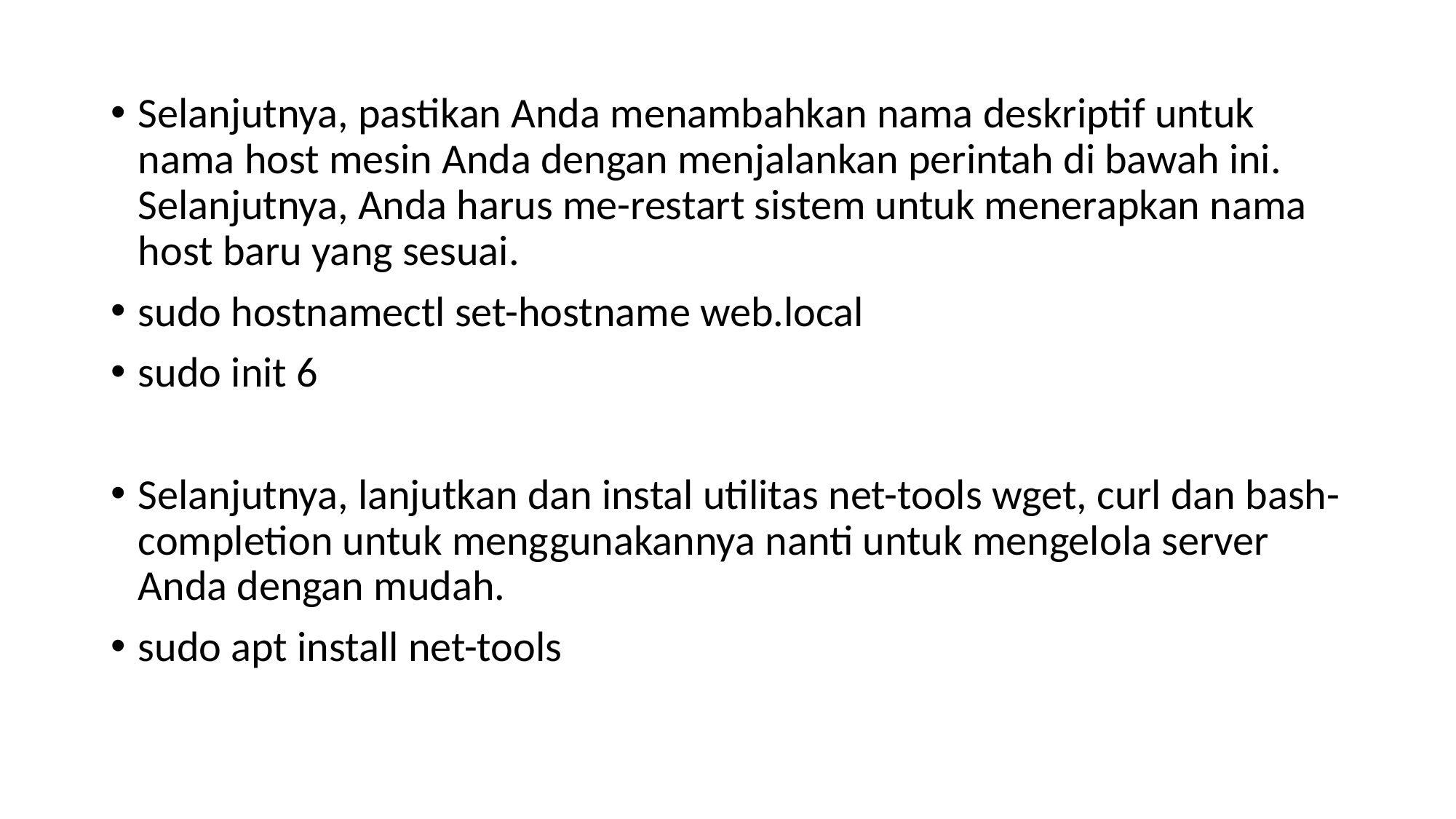

Selanjutnya, pastikan Anda menambahkan nama deskriptif untuk nama host mesin Anda dengan menjalankan perintah di bawah ini. Selanjutnya, Anda harus me-restart sistem untuk menerapkan nama host baru yang sesuai.
sudo hostnamectl set-hostname web.local
sudo init 6

Selanjutnya, lanjutkan dan instal utilitas net-tools wget, curl dan bash-completion untuk menggunakannya nanti untuk mengelola server Anda dengan mudah.
sudo apt install net-tools